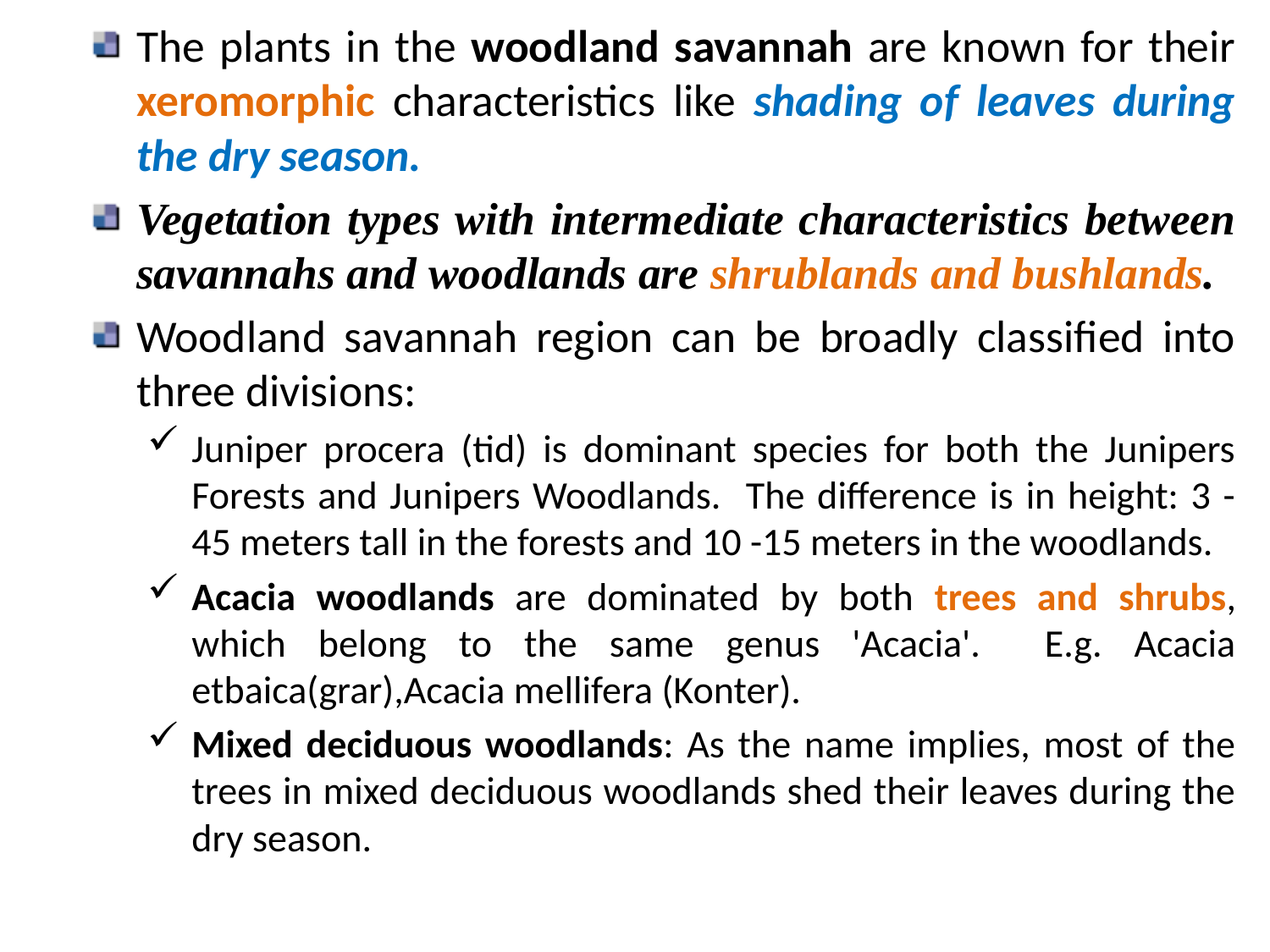

The plants in the woodland savannah are known for their xeromorphic characteristics like shading of leaves during the dry season.
Vegetation types with intermediate characteristics between savannahs and woodlands are shrublands and bushlands.
Woodland savannah region can be broadly classified into three divisions:
Juniper procera (tid) is dominant species for both the Junipers Forests and Junipers Woodlands.  The difference is in height: 3 - 45 meters tall in the forests and 10 -15 meters in the woodlands.
Acacia woodlands are dominated by both trees and shrubs, which belong to the same genus 'Acacia'.  E.g. Acacia etbaica(grar),Acacia mellifera (Konter).
Mixed deciduous woodlands: As the name implies, most of the trees in mixed deciduous woodlands shed their leaves during the dry season.